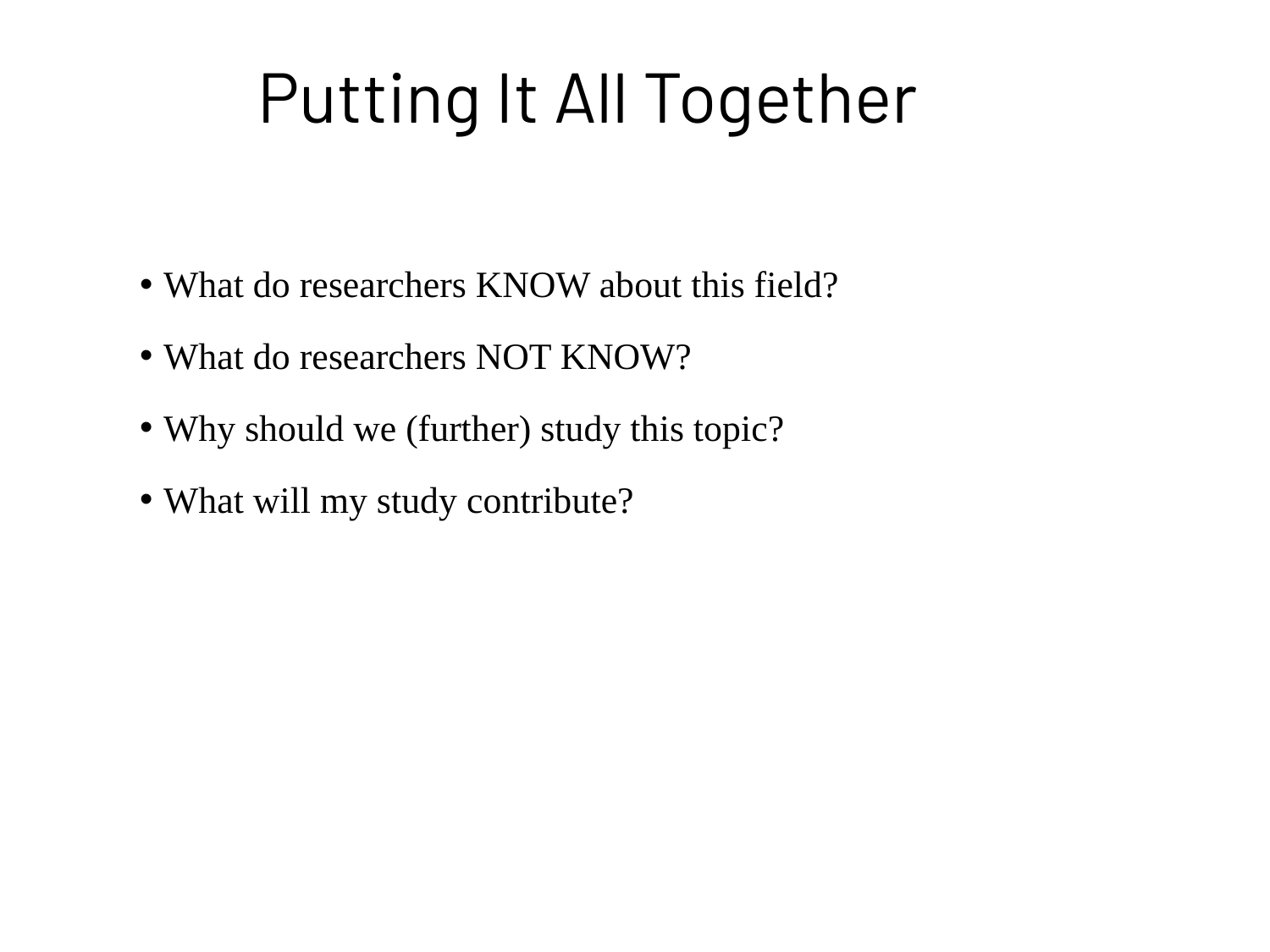

# Putting It All Together

What do researchers KNOW about this field?
What do researchers NOT KNOW?
Why should we (further) study this topic?
What will my study contribute?